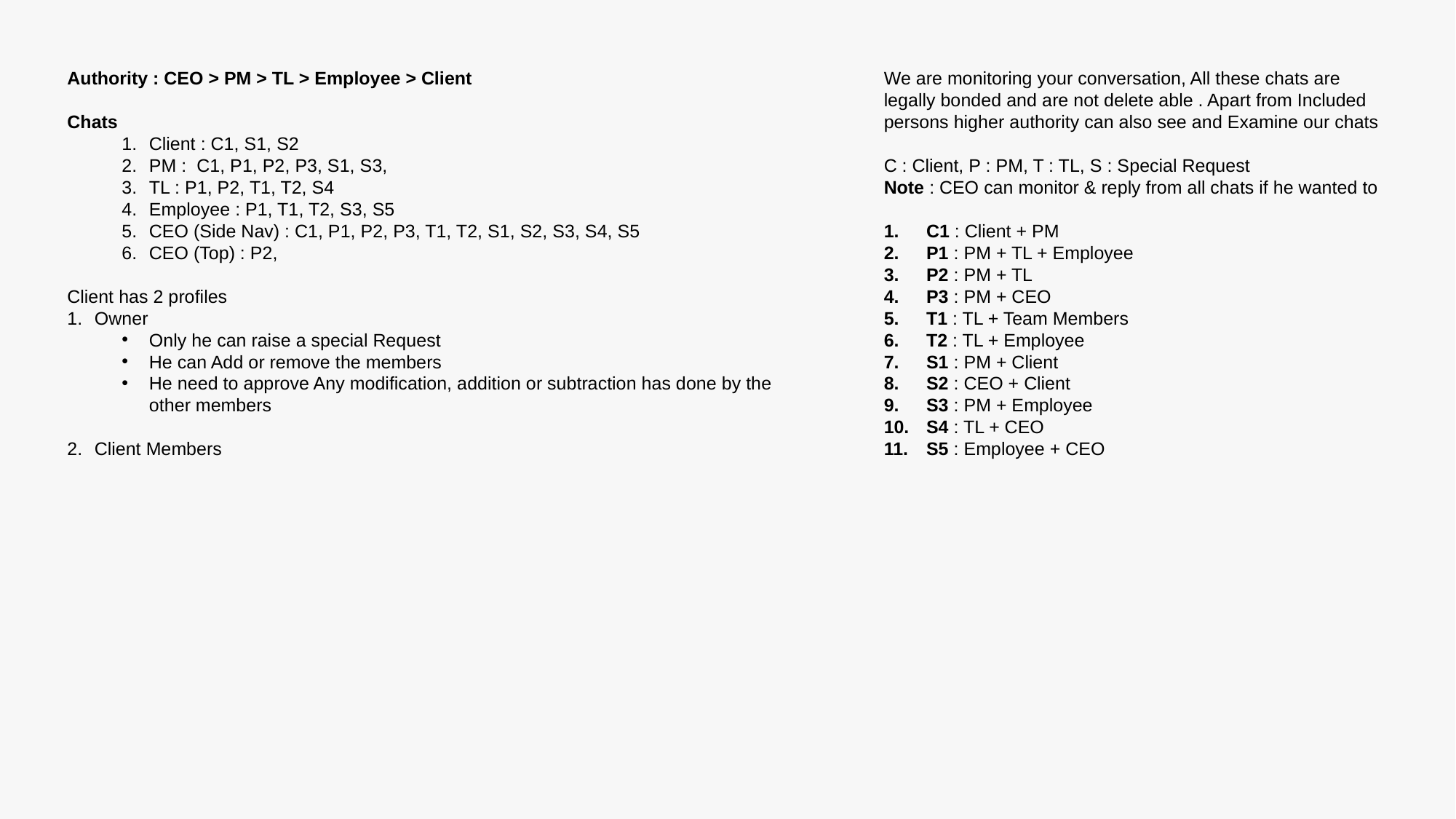

Authority : CEO > PM > TL > Employee > Client

Chats
Client : C1, S1, S2
PM :  C1, P1, P2, P3, S1, S3,
TL : P1, P2, T1, T2, S4
Employee : P1, T1, T2, S3, S5
CEO (Side Nav) : C1, P1, P2, P3, T1, T2, S1, S2, S3, S4, S5
CEO (Top) : P2,

Client has 2 profiles
Owner
Only he can raise a special Request
He can Add or remove the members
He need to approve Any modification, addition or subtraction has done by the other members

Client Members
We are monitoring your conversation, All these chats are legally bonded and are not delete able . Apart from Included persons higher authority can also see and Examine our chats

C : Client, P : PM, T : TL, S : Special Request
Note : CEO can monitor & reply from all chats if he wanted to

C1 : Client + PM
P1 : PM + TL + Employee
P2 : PM + TL
P3 : PM + CEO
T1 : TL + Team Members
T2 : TL + Employee
S1 : PM + Client
S2 : CEO + Client
S3 : PM + Employee
S4 : TL + CEO
S5 : Employee + CEO